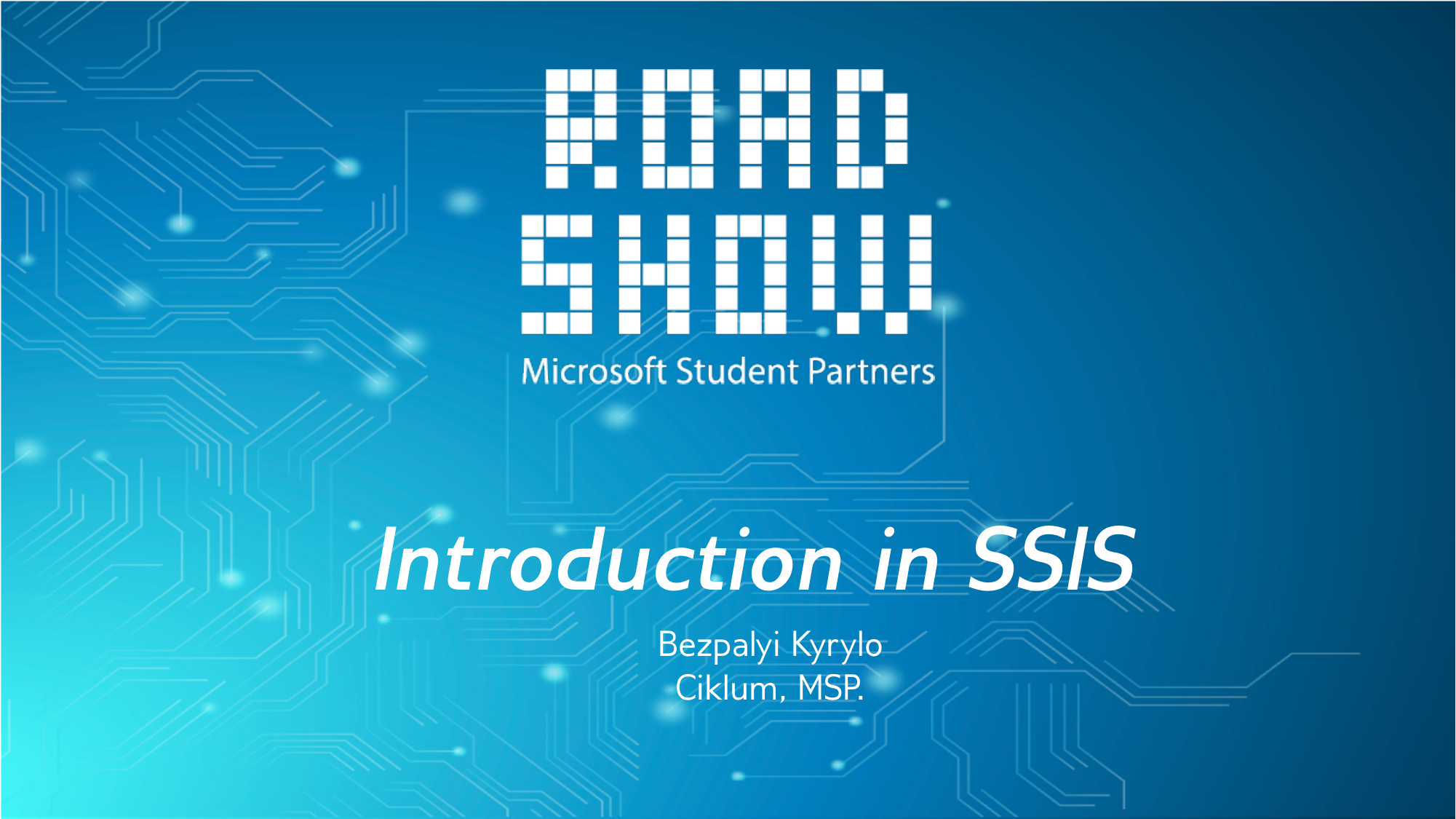

# Introduction in SSIS
Bezpalyi Kyrylo
Ciklum, MSP.